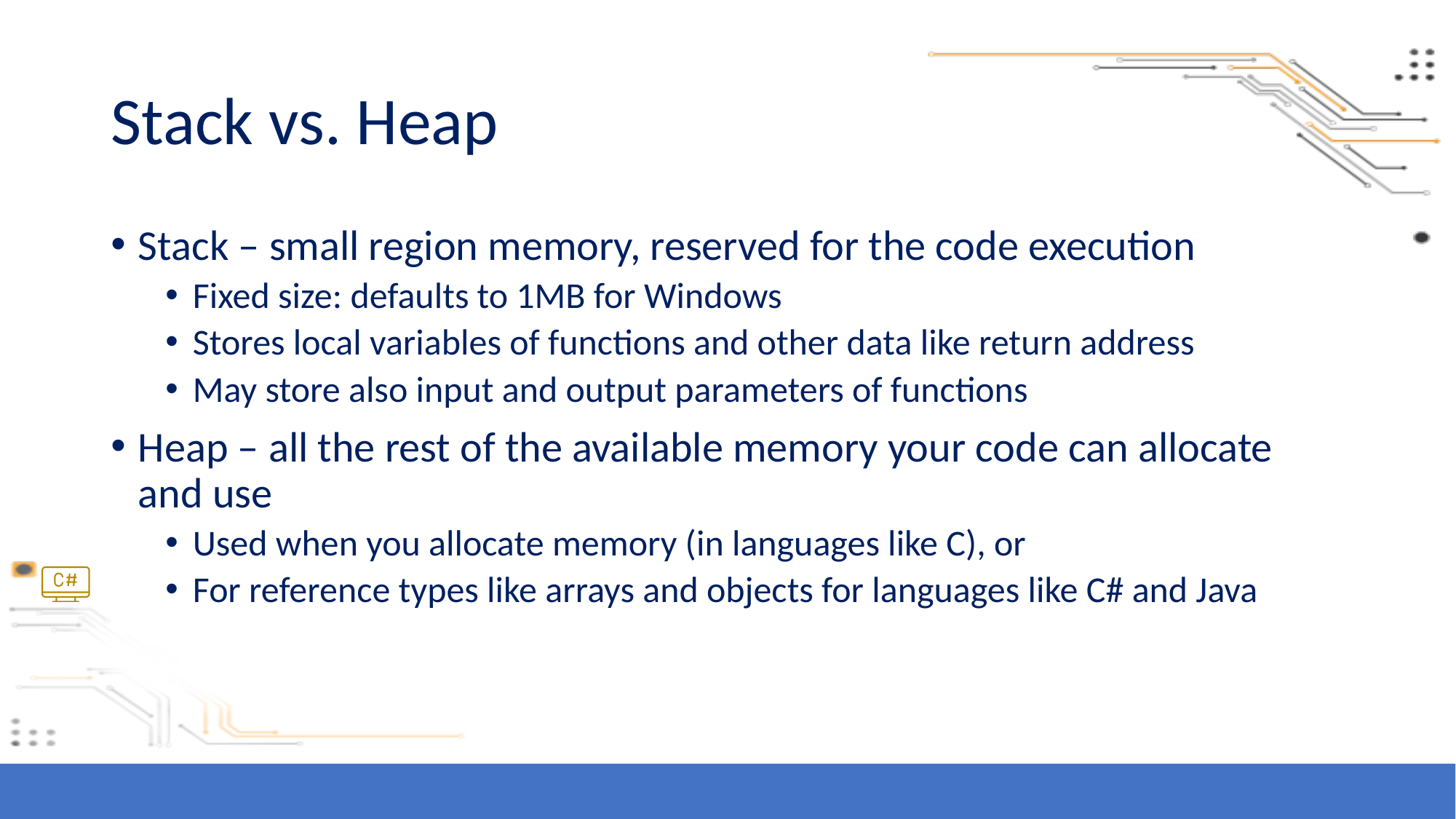

# Stack vs. Heap
Stack – small region memory, reserved for the code execution
Fixed size: defaults to 1MB for Windows
Stores local variables of functions and other data like return address
May store also input and output parameters of functions
Heap – all the rest of the available memory your code can allocate and use
Used when you allocate memory (in languages like C), or
For reference types like arrays and objects for languages like C# and Java